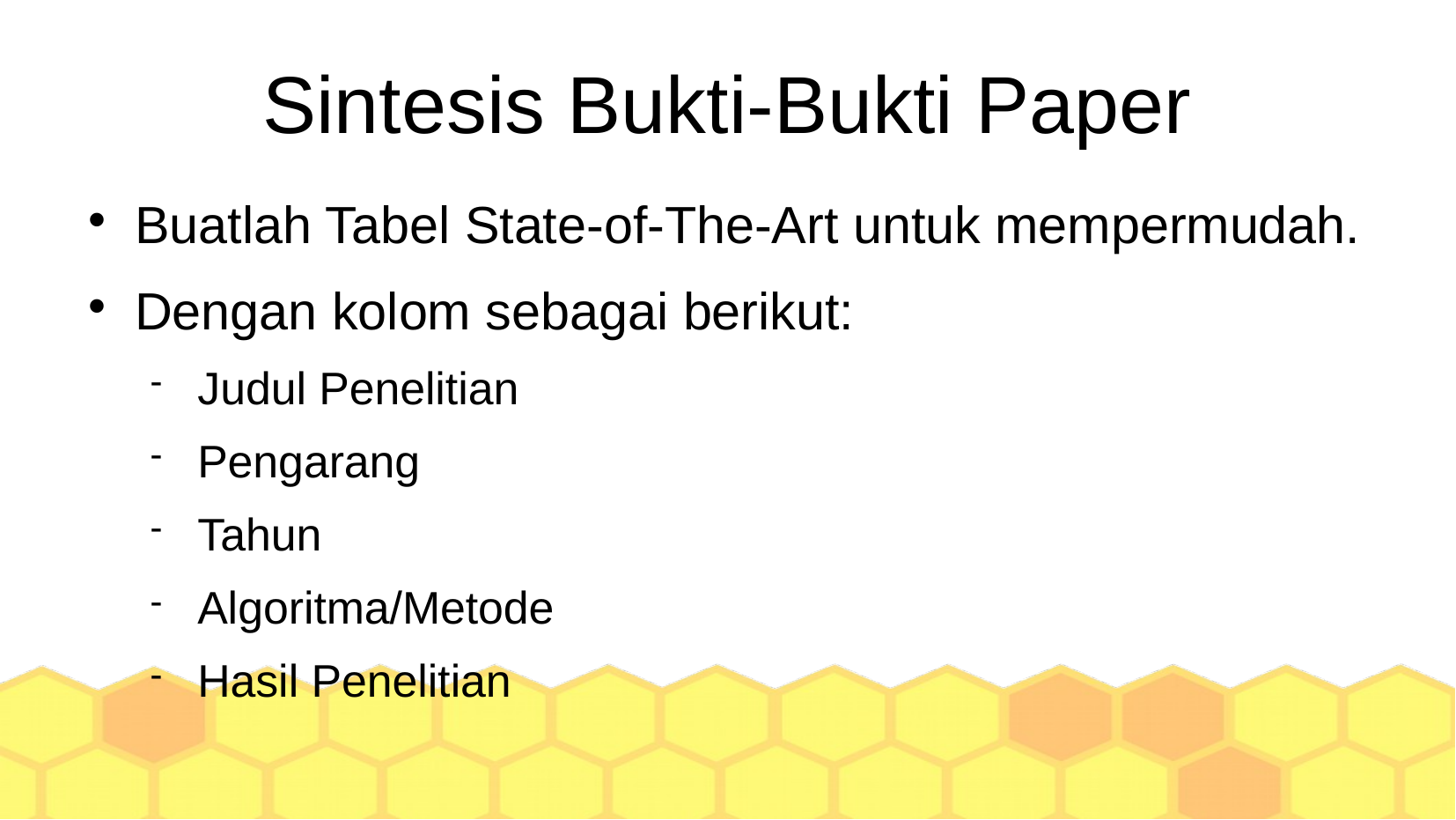

Sintesis Bukti-Bukti Paper
Buatlah Tabel State-of-The-Art untuk mempermudah.
Dengan kolom sebagai berikut:
Judul Penelitian
Pengarang
Tahun
Algoritma/Metode
Hasil Penelitian